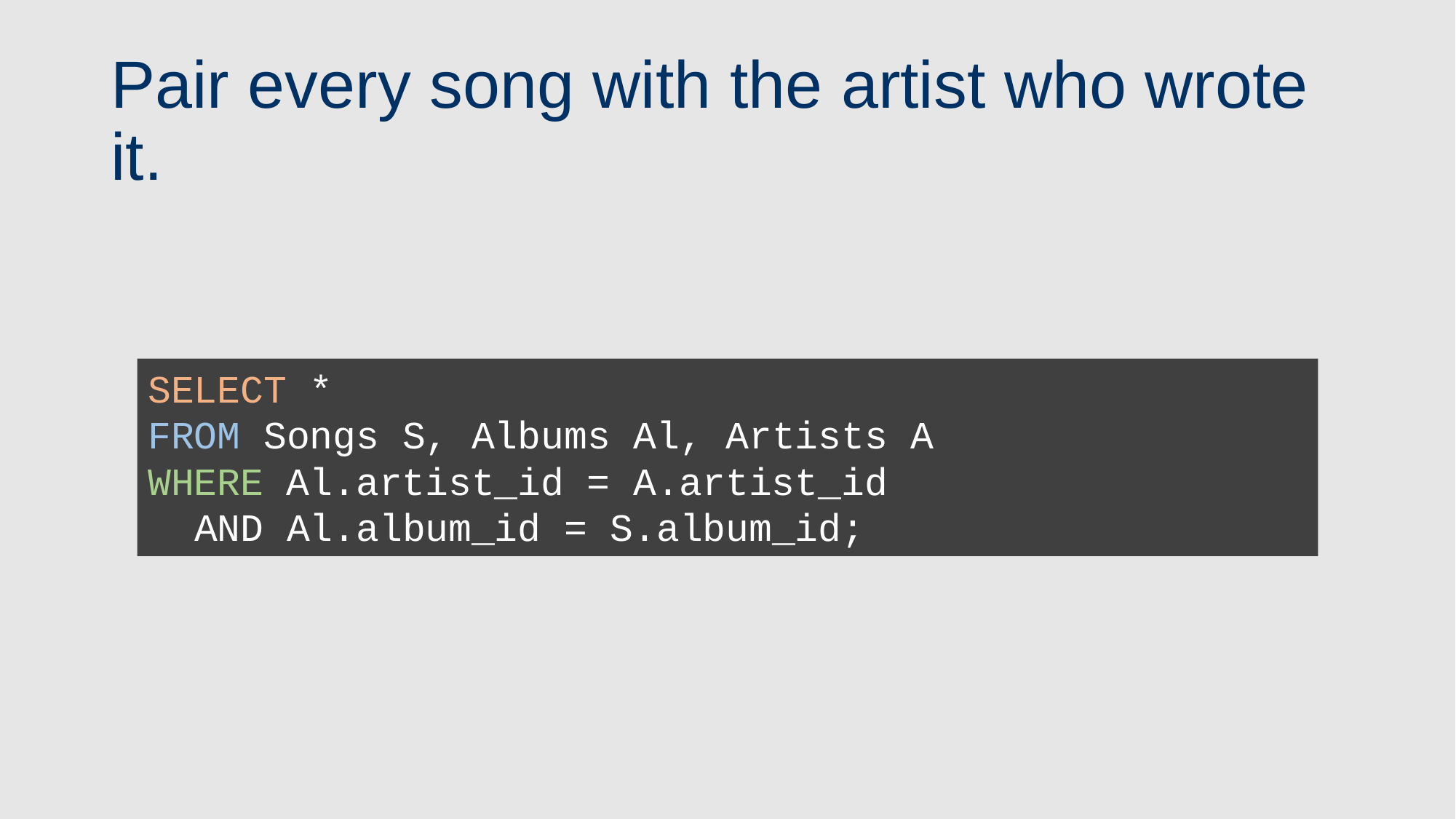

# Pair every song with the artist who wrote it.
SELECT *
FROM Songs S, Albums Al, Artists A
WHERE Al.artist_id = A.artist_id
  AND Al.album_id = S.album_id;